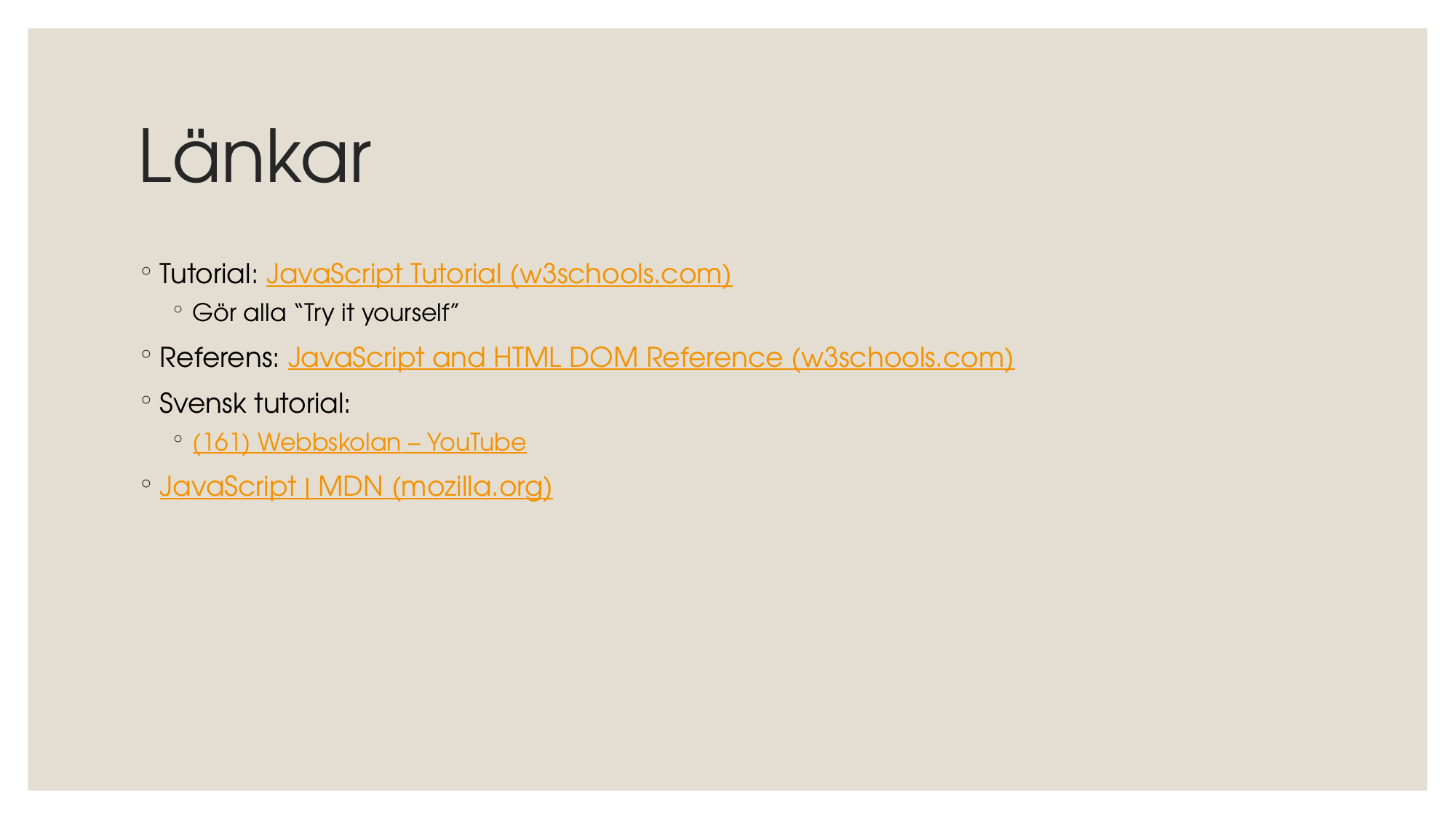

# Länkar
Tutorial: JavaScript Tutorial (w3schools.com)
Gör alla “Try it yourself”
Referens: JavaScript and HTML DOM Reference (w3schools.com)
Svensk tutorial:
(161) Webbskolan – YouTube
JavaScript | MDN (mozilla.org)